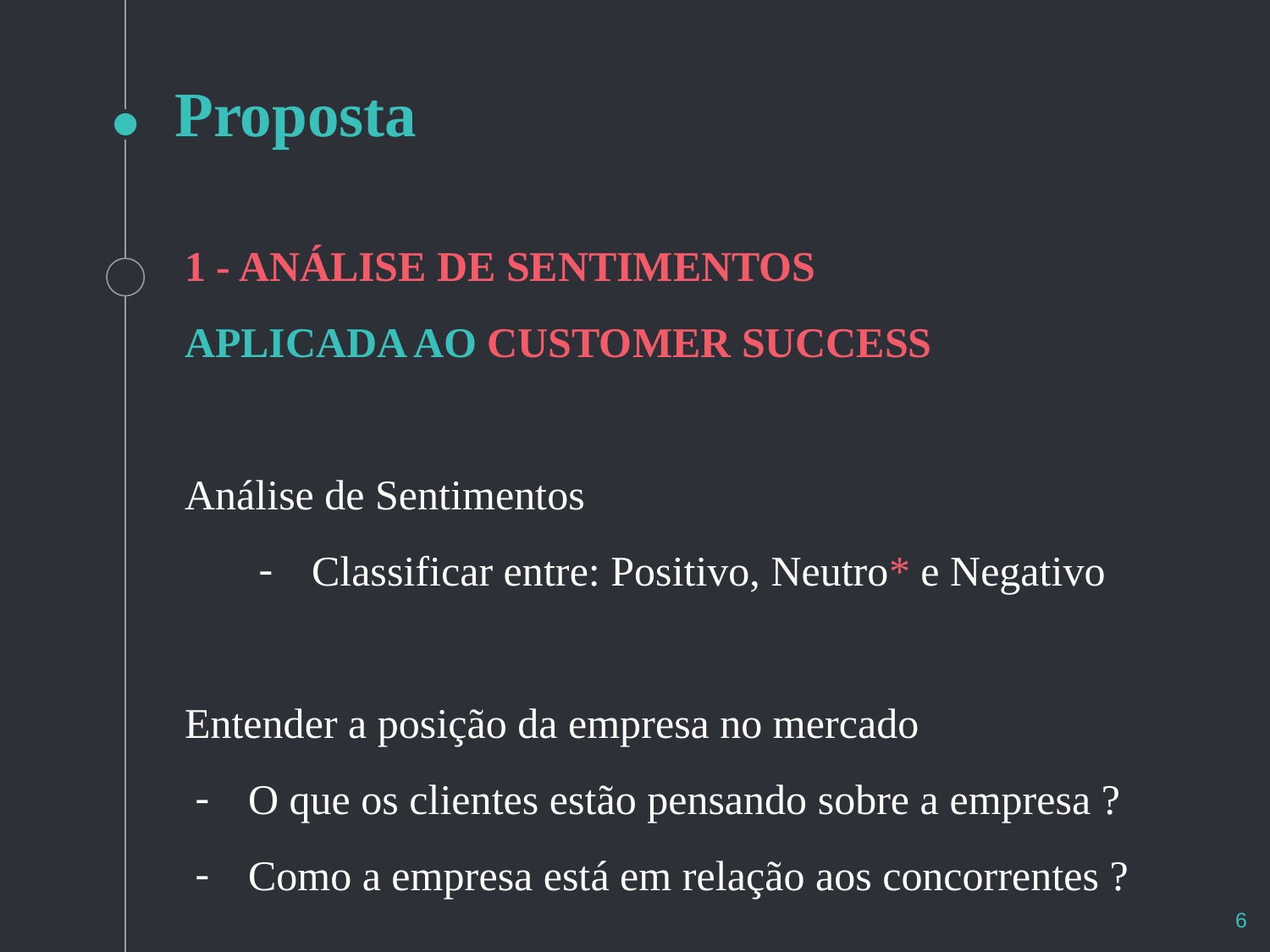

# Proposta
1 - ANÁLISE DE SENTIMENTOS
APLICADA AO CUSTOMER SUCCESS

Análise de Sentimentos
Classificar entre: Positivo, Neutro* e Negativo

Entender a posição da empresa no mercado
O que os clientes estão pensando sobre a empresa ?
Como a empresa está em relação aos concorrentes ?

6